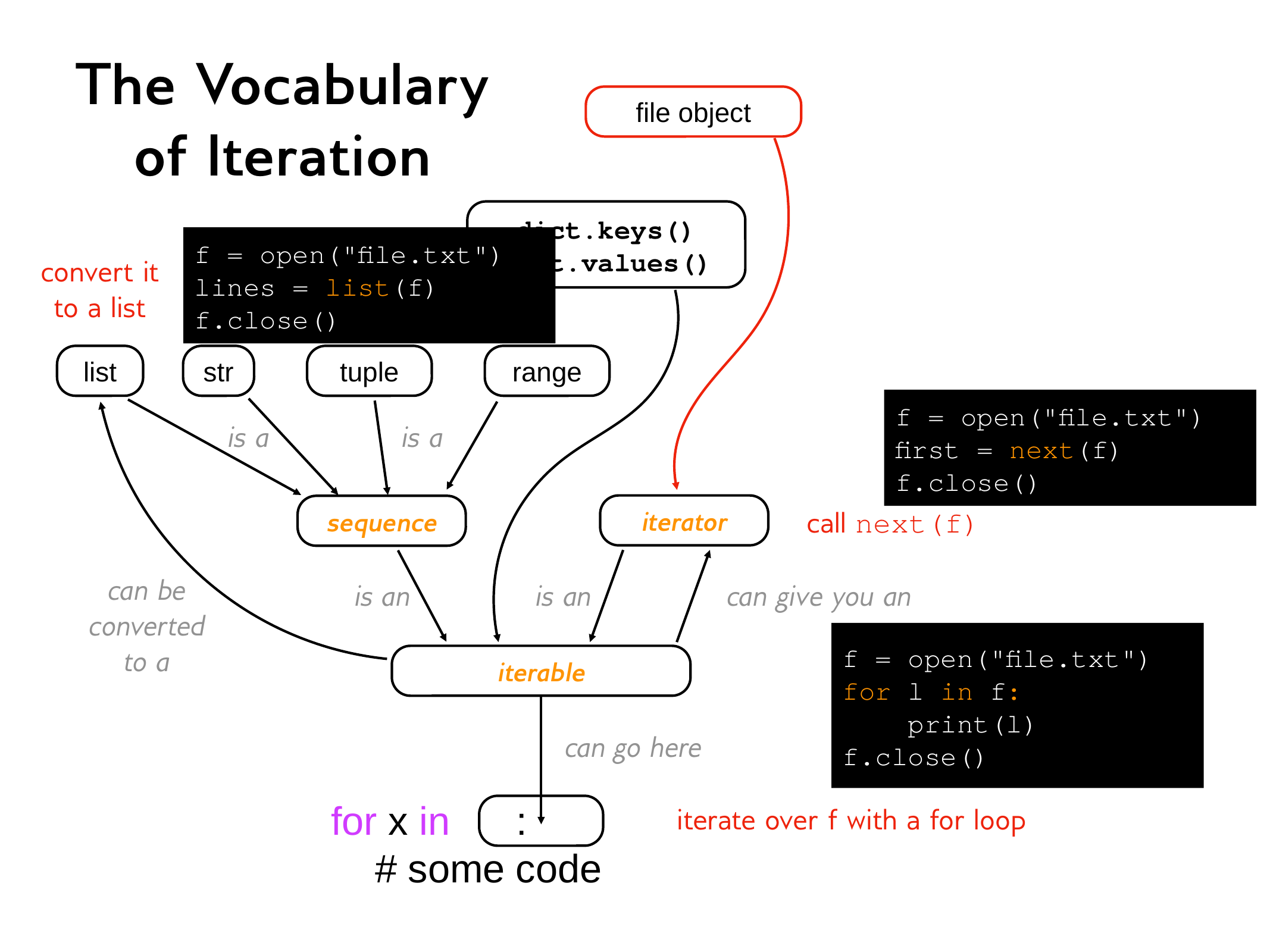

The Vocabulary
of Iteration
file object
dict.keys() dict.values()
f = open("file.txt")
lines = list(f)
f.close()
convert it
to a list

list
str
tuple
range
f = open("file.txt")
first = next(f)
f.close()

is a
is a

iterator
sequence
call next(f)

can be
converted
to a
is an
is an
can give you an
f = open("file.txt")
for l in f:
    print(l)
f.close()
iterable

can go here
for x in      :
    # some code
iterate over f with a for loop